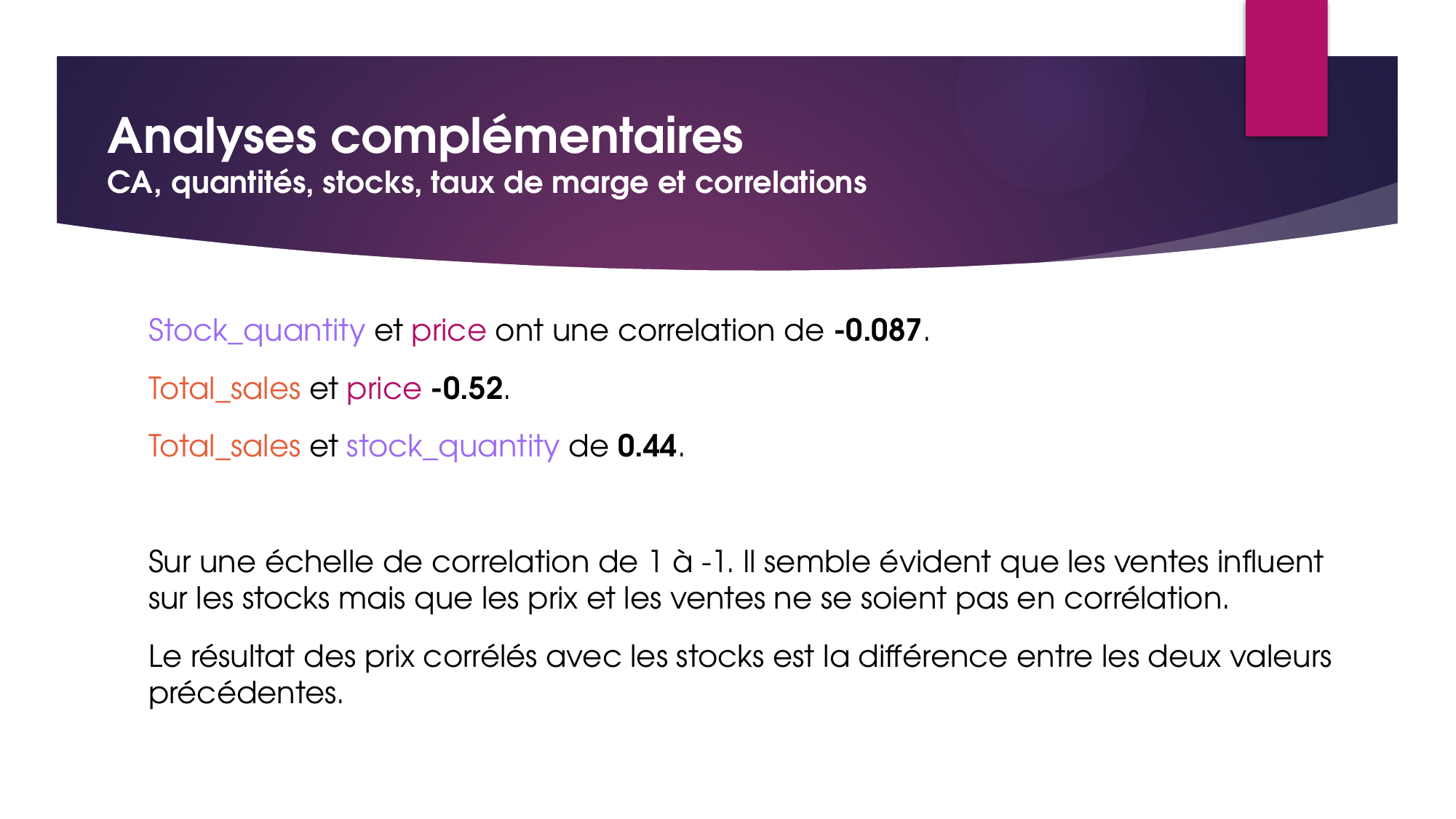

Analyses complémentaires
CA, quantités, stocks, taux de marge et correlations
# Stock_quantity et price ont une correlation de -0.087.
Total_sales et price -0.52.
Total_sales et stock_quantity de 0.44.

Sur une échelle de correlation de 1 à -1. Il semble évident que les ventes influent sur les stocks mais que les prix et les ventes ne se soient pas en corrélation.
Le résultat des prix corrélés avec les stocks est la différence entre les deux valeurs précédentes.